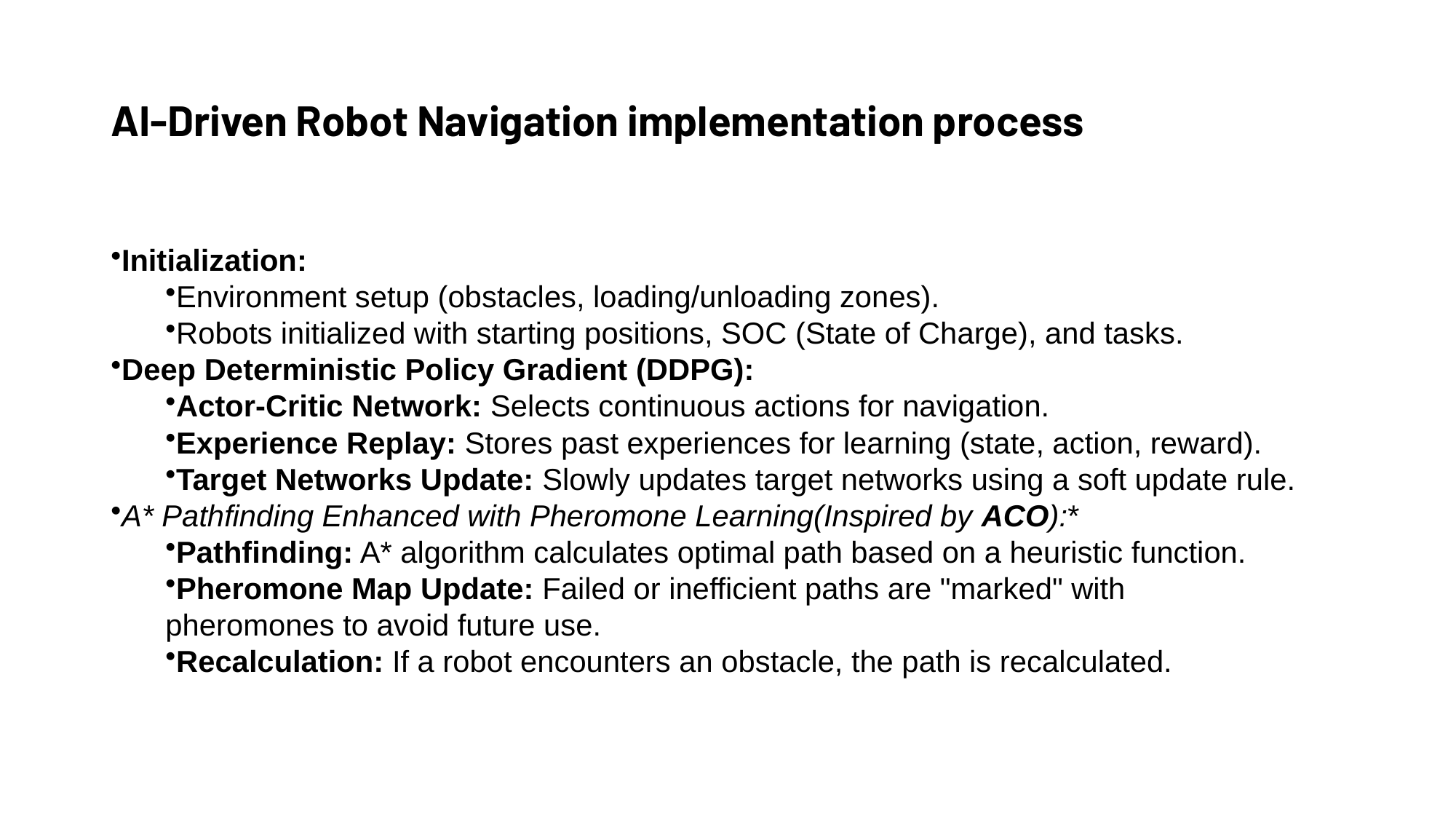

# AI-Driven Robot Navigation implementation process
Initialization:
Environment setup (obstacles, loading/unloading zones).
Robots initialized with starting positions, SOC (State of Charge), and tasks.
Deep Deterministic Policy Gradient (DDPG):
Actor-Critic Network: Selects continuous actions for navigation.
Experience Replay: Stores past experiences for learning (state, action, reward).
Target Networks Update: Slowly updates target networks using a soft update rule.
A* Pathfinding Enhanced with Pheromone Learning(Inspired by ACO):*
Pathfinding: A* algorithm calculates optimal path based on a heuristic function.
Pheromone Map Update: Failed or inefficient paths are "marked" with pheromones to avoid future use.
Recalculation: If a robot encounters an obstacle, the path is recalculated.